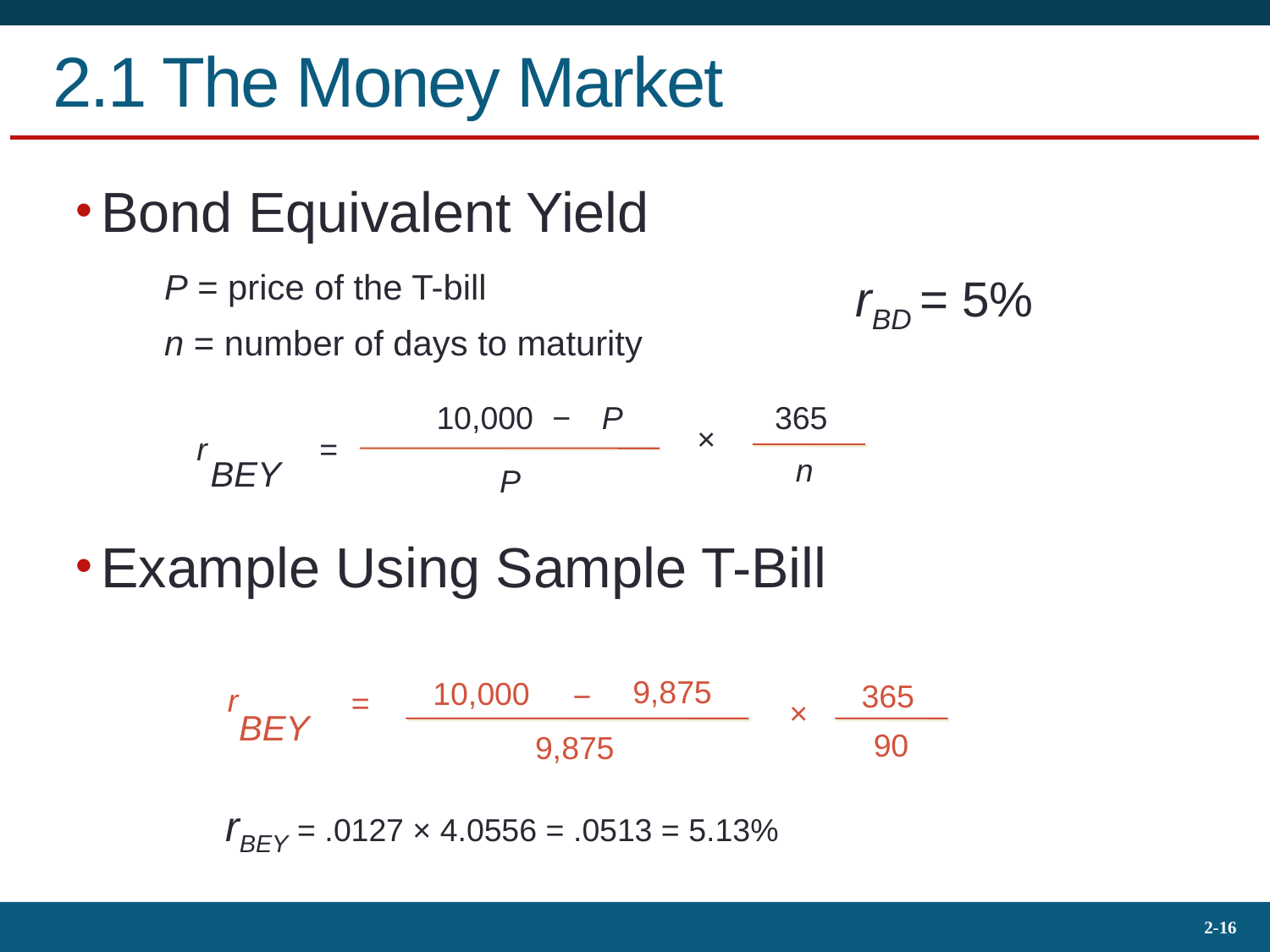

# 2.1 The Money Market
Bond Equivalent Yield

Example Using Sample T-Bill
P = price of the T-bill
n = number of days to maturity
rBD = 5%
 P

10,000
−

 ×
365
r
BEY
=
n
P

9,875
10,000

−
 ×
365
r
BEY
=

90
9,875
rBEY = .0127 × 4.0556 = .0513 = 5.13%